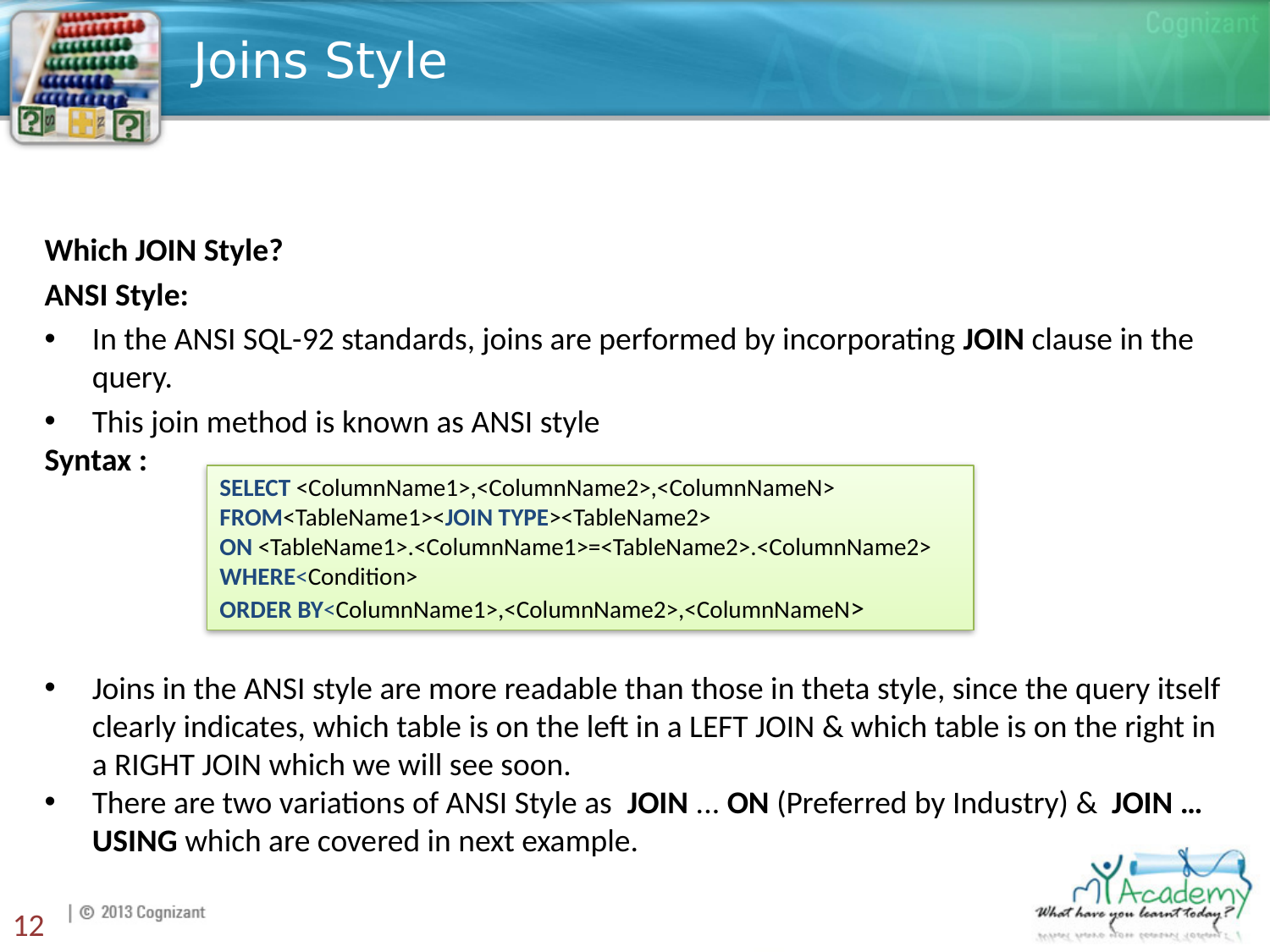

# Joins Style
Which JOIN Style?
ANSI Style:
In the ANSI SQL-92 standards, joins are performed by incorporating JOIN clause in the query.
This join method is known as ANSI style
Syntax :

Joins in the ANSI style are more readable than those in theta style, since the query itself clearly indicates, which table is on the left in a LEFT JOIN & which table is on the right in a RIGHT JOIN which we will see soon.
There are two variations of ANSI Style as  JOIN ... ON (Preferred by Industry) &  JOIN …  USING which are covered in next example.

SELECT <ColumnName1>,<ColumnName2>,<ColumnNameN>
FROM<TableName1><JOIN TYPE><TableName2>
ON <TableName1>.<ColumnName1>=<TableName2>.<ColumnName2>
WHERE<Condition>
ORDER BY<ColumnName1>,<ColumnName2>,<ColumnNameN>
12